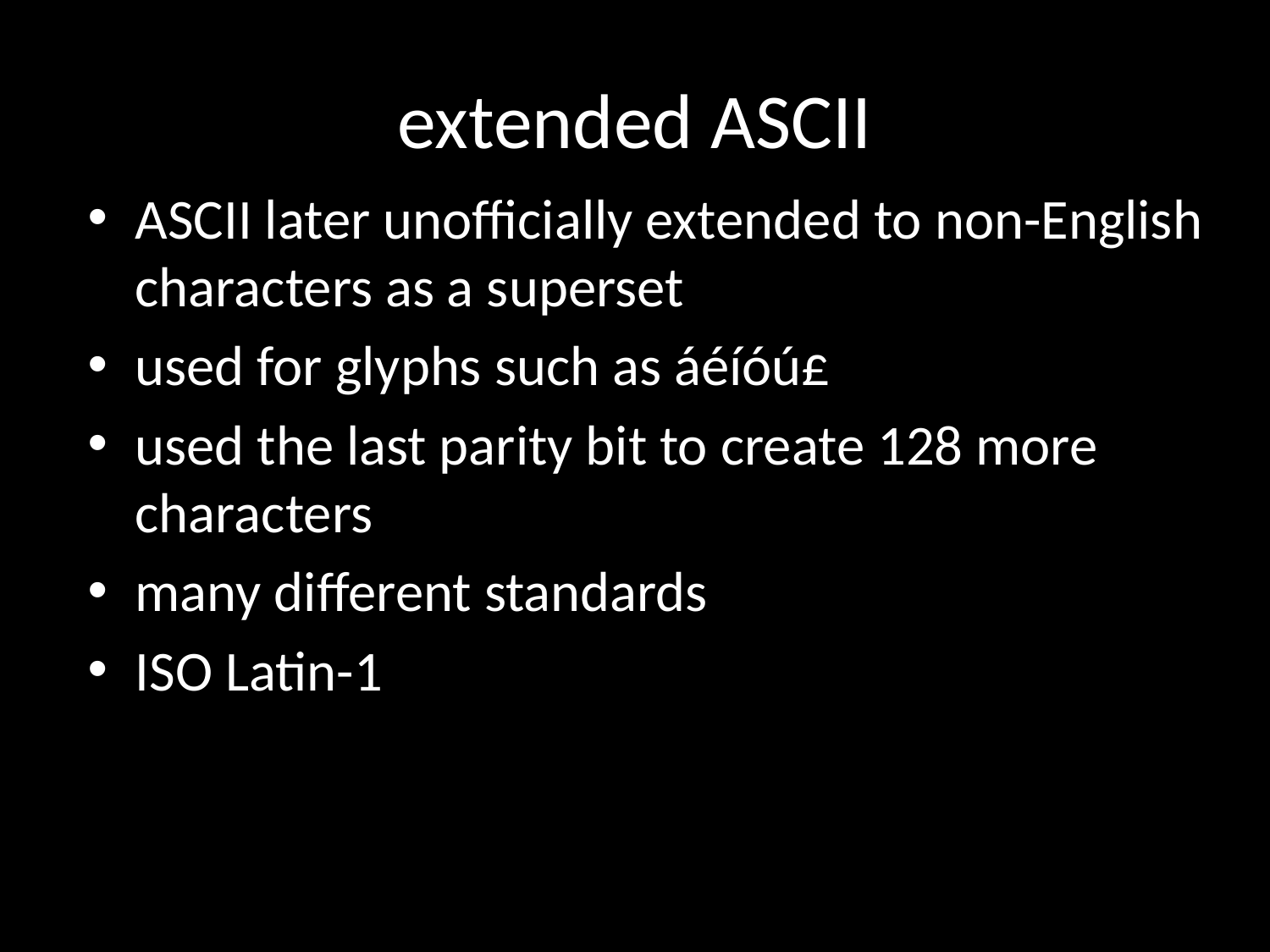

# extended ASCII
ASCII later unofficially extended to non-English characters as a superset
used for glyphs such as áéíóú£
used the last parity bit to create 128 more characters
many different standards
ISO Latin-1